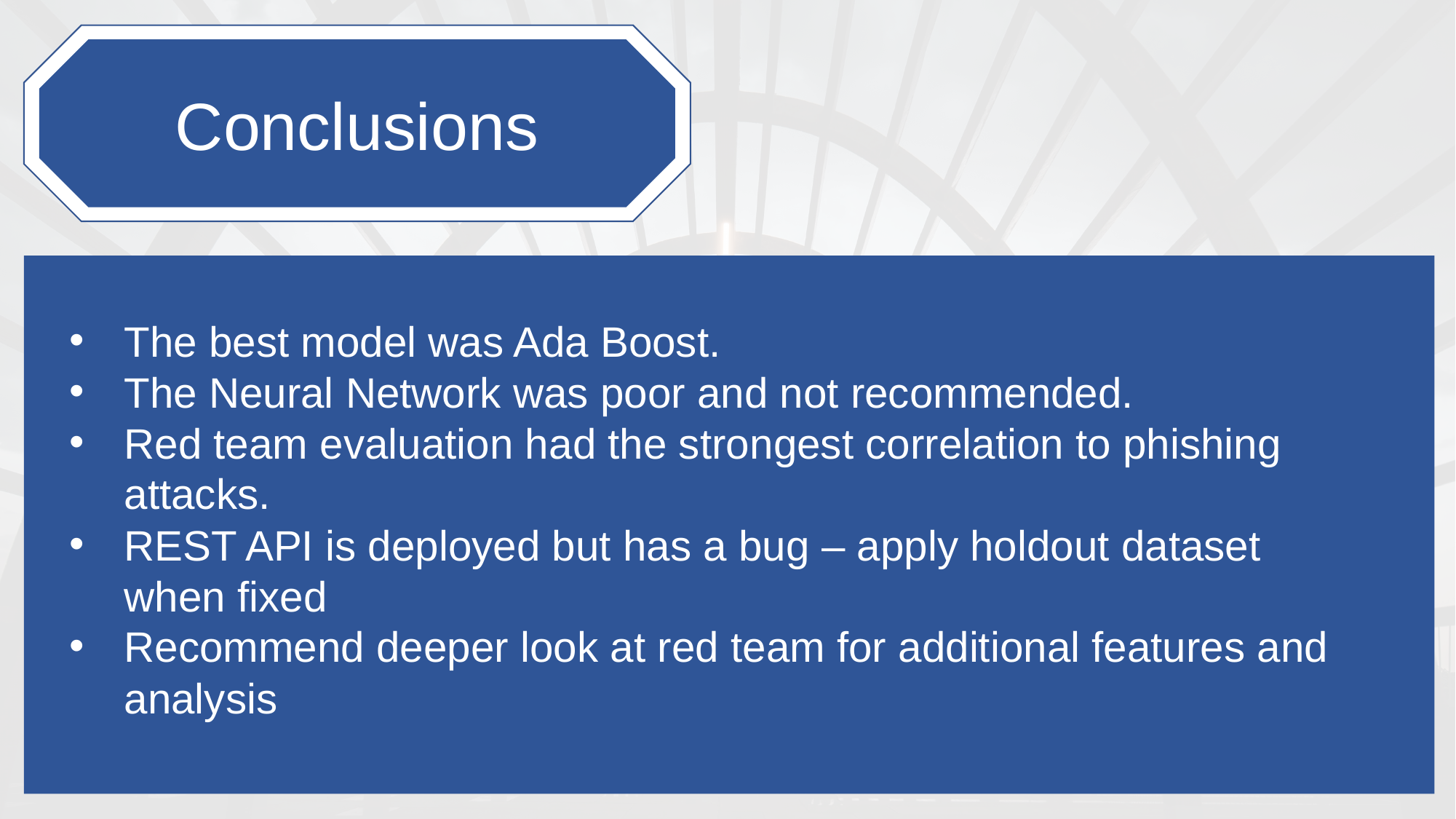

Conclusions

The best model was Ada Boost.
The Neural Network was poor and not recommended.
Red team evaluation had the strongest correlation to phishing attacks.
REST API is deployed but has a bug – apply holdout dataset when fixed
Recommend deeper look at red team for additional features and analysis